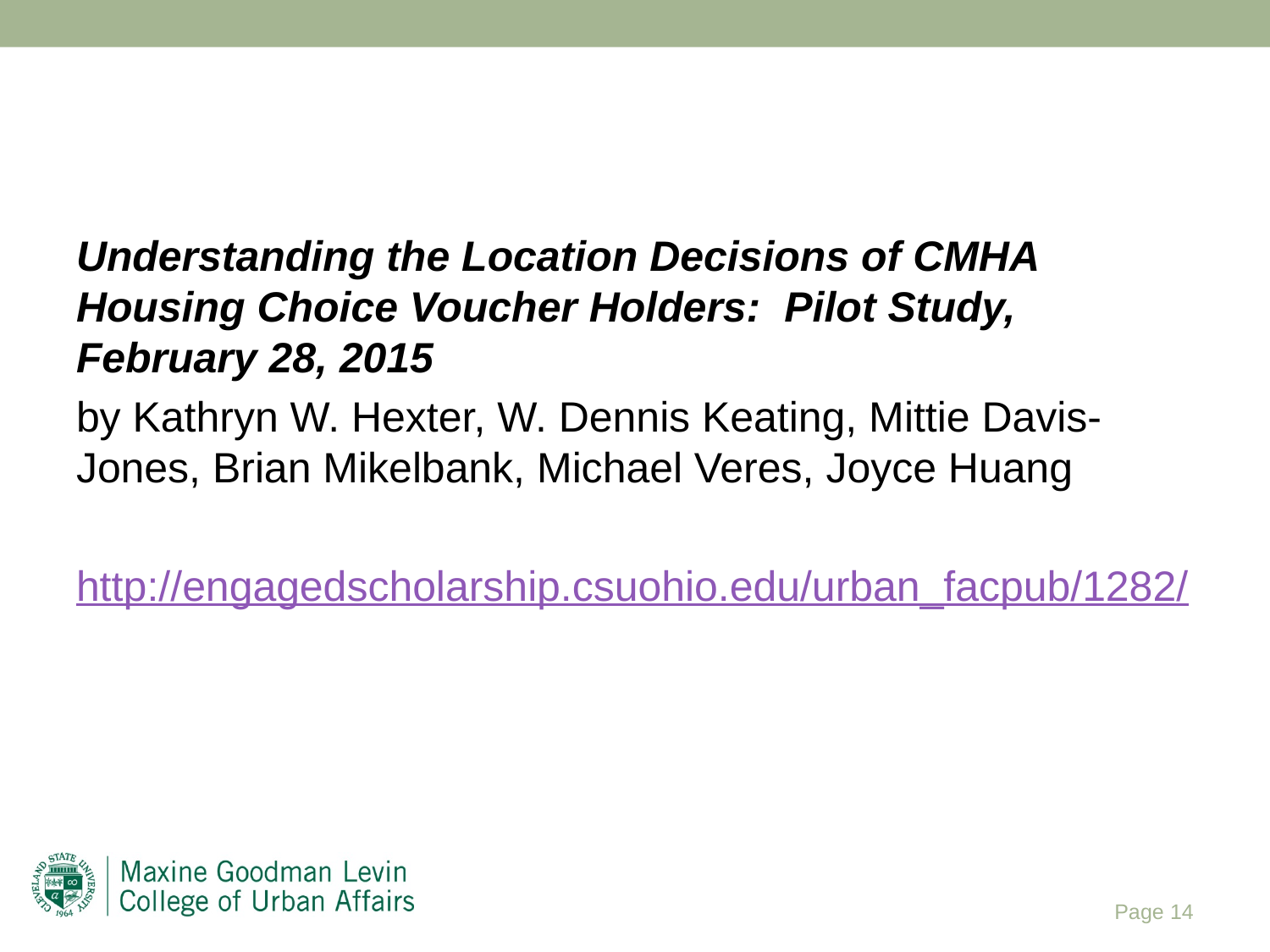

Understanding the Location Decisions of CMHA Housing Choice Voucher Holders:  Pilot Study, February 28, 2015
by Kathryn W. Hexter, W. Dennis Keating, Mittie Davis-Jones, Brian Mikelbank, Michael Veres, Joyce Huang

http://engagedscholarship.csuohio.edu/urban_facpub/1282/